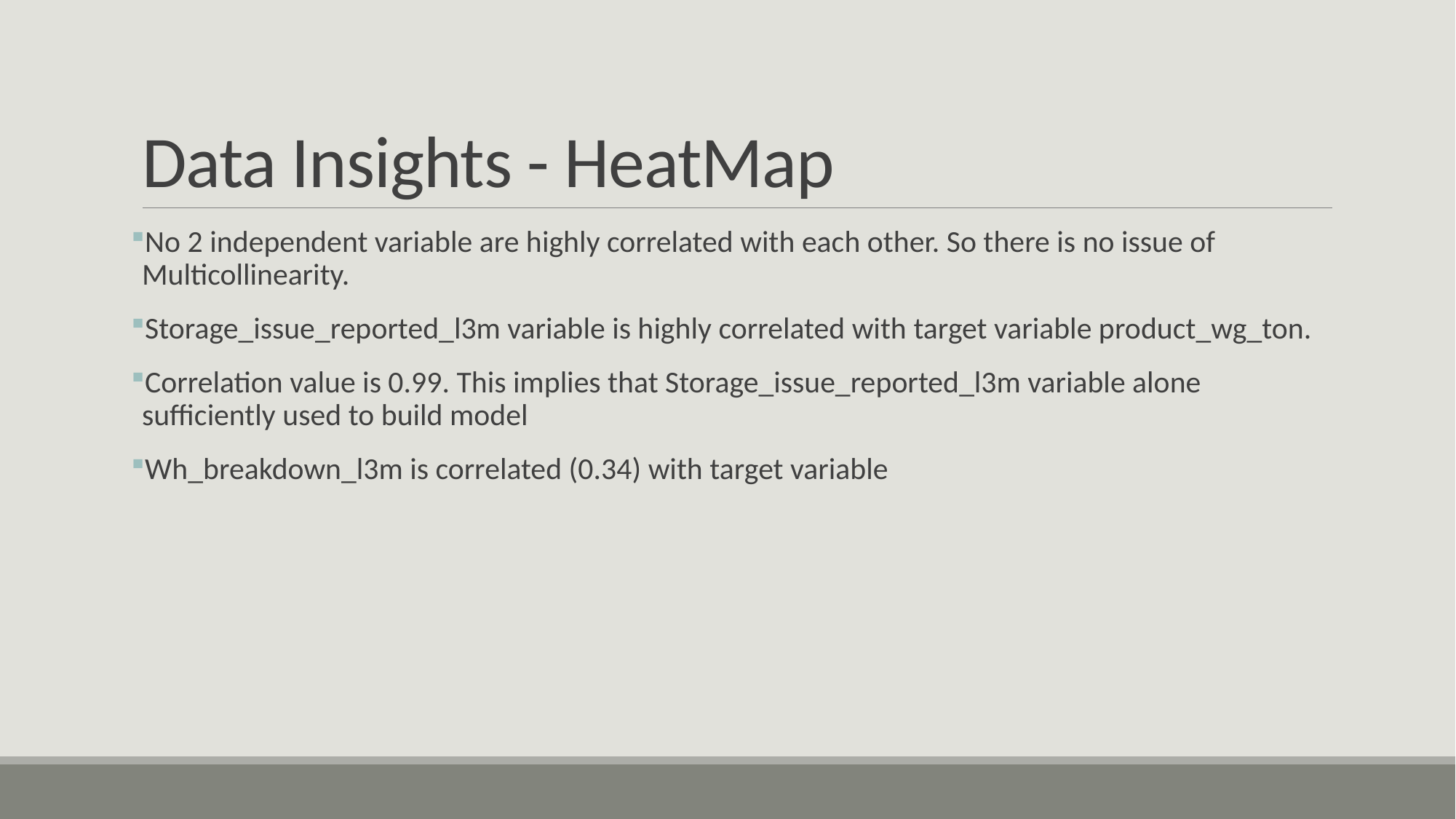

# Data Insights - HeatMap
No 2 independent variable are highly correlated with each other. So there is no issue of Multicollinearity.
Storage_issue_reported_l3m variable is highly correlated with target variable product_wg_ton.
Correlation value is 0.99. This implies that Storage_issue_reported_l3m variable alone sufficiently used to build model
Wh_breakdown_l3m is correlated (0.34) with target variable